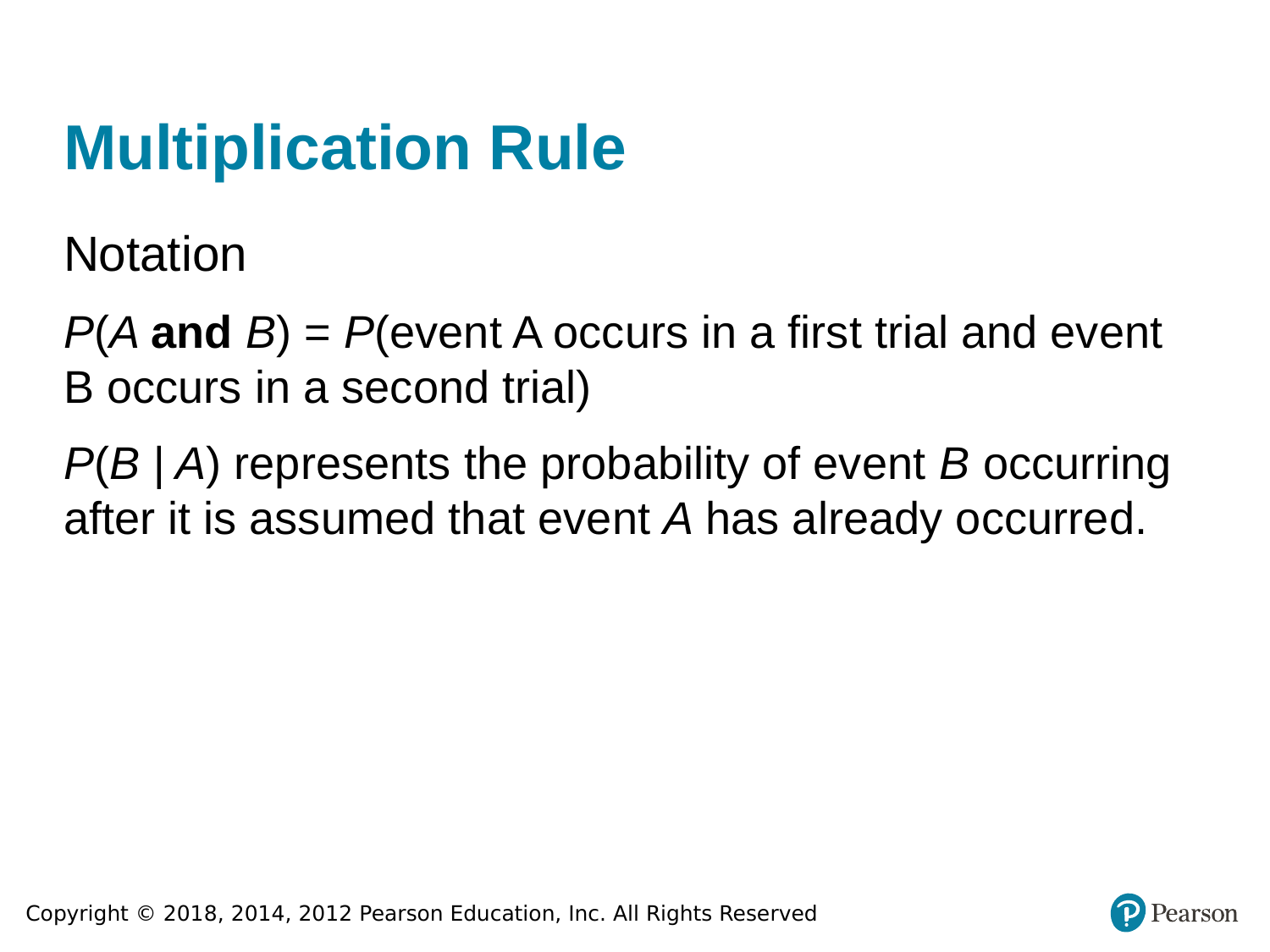

# Multiplication Rule
Notation
P(A and B) = P(event A occurs in a first trial and event B occurs in a second trial)
P(B | A) represents the probability of event B occurring after it is assumed that event A has already occurred.